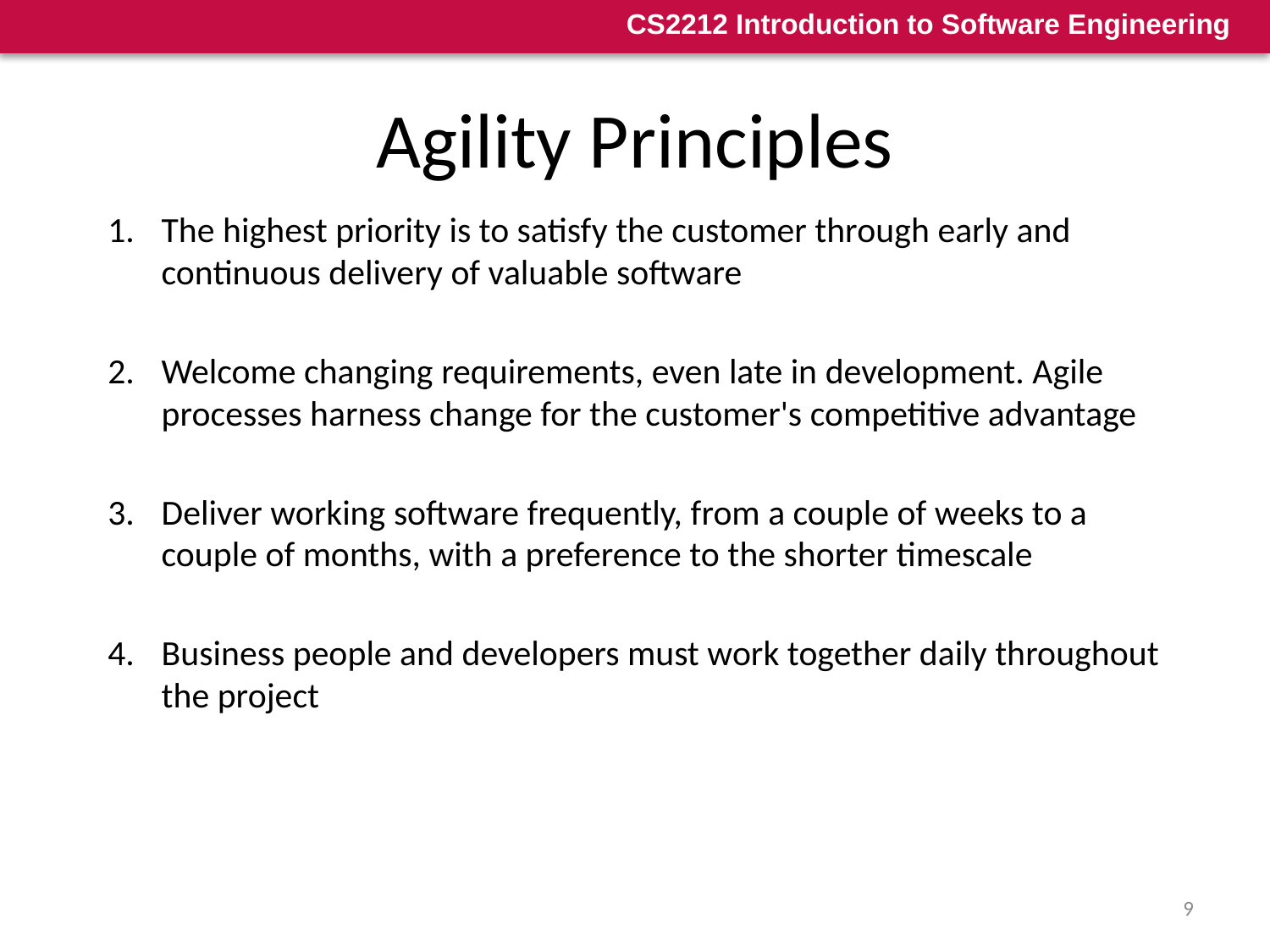

# Agility Principles
The highest priority is to satisfy the customer through early and continuous delivery of valuable software

Welcome changing requirements, even late in development. Agile processes harness change for the customer's competitive advantage

Deliver working software frequently, from a couple of weeks to a couple of months, with a preference to the shorter timescale

Business people and developers must work together daily throughout the project
9